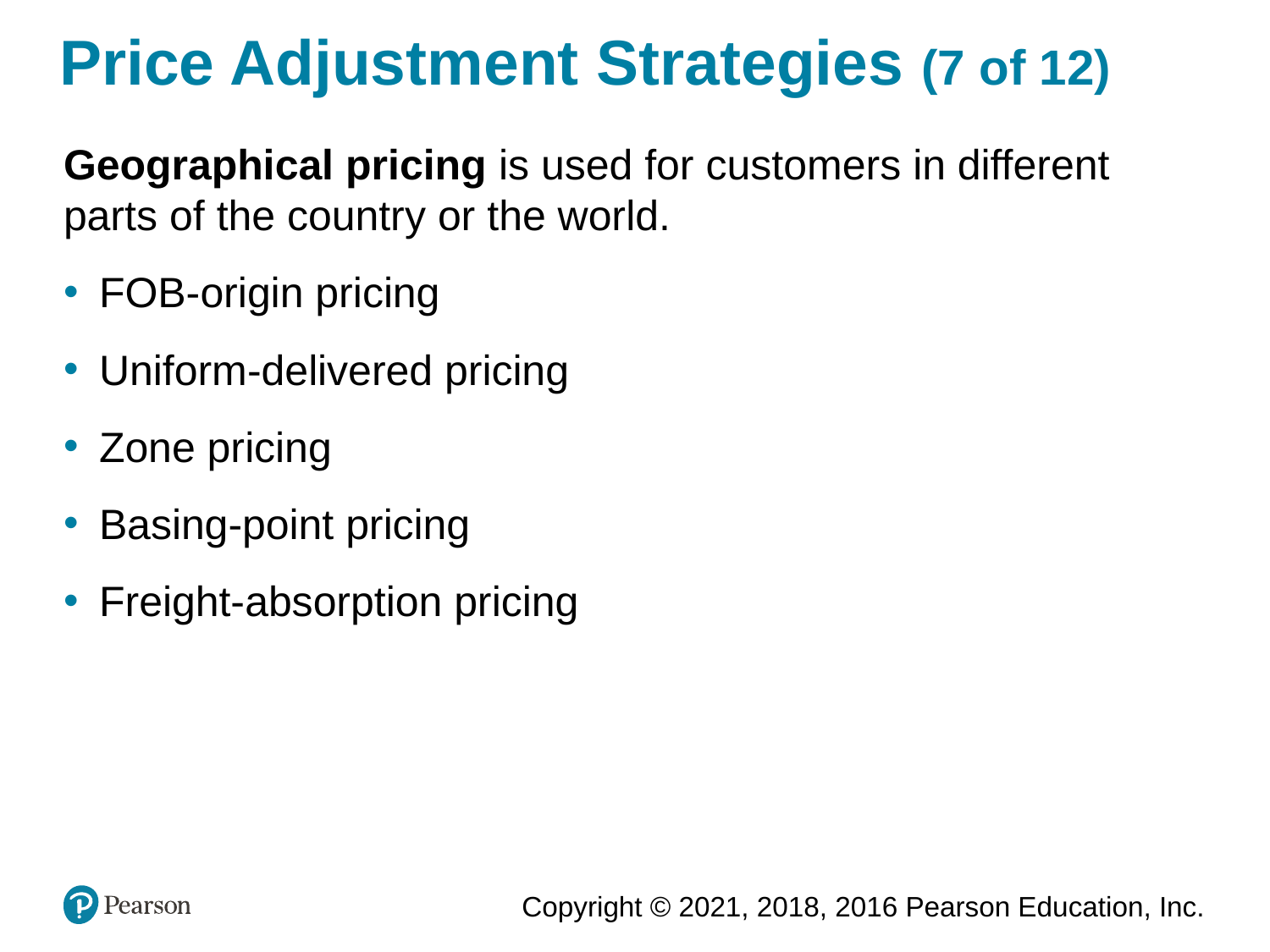

# Price Adjustment Strategies (7 of 12)
Geographical pricing is used for customers in different parts of the country or the world.
FOB-origin pricing
Uniform-delivered pricing
Zone pricing
Basing-point pricing
Freight-absorption pricing